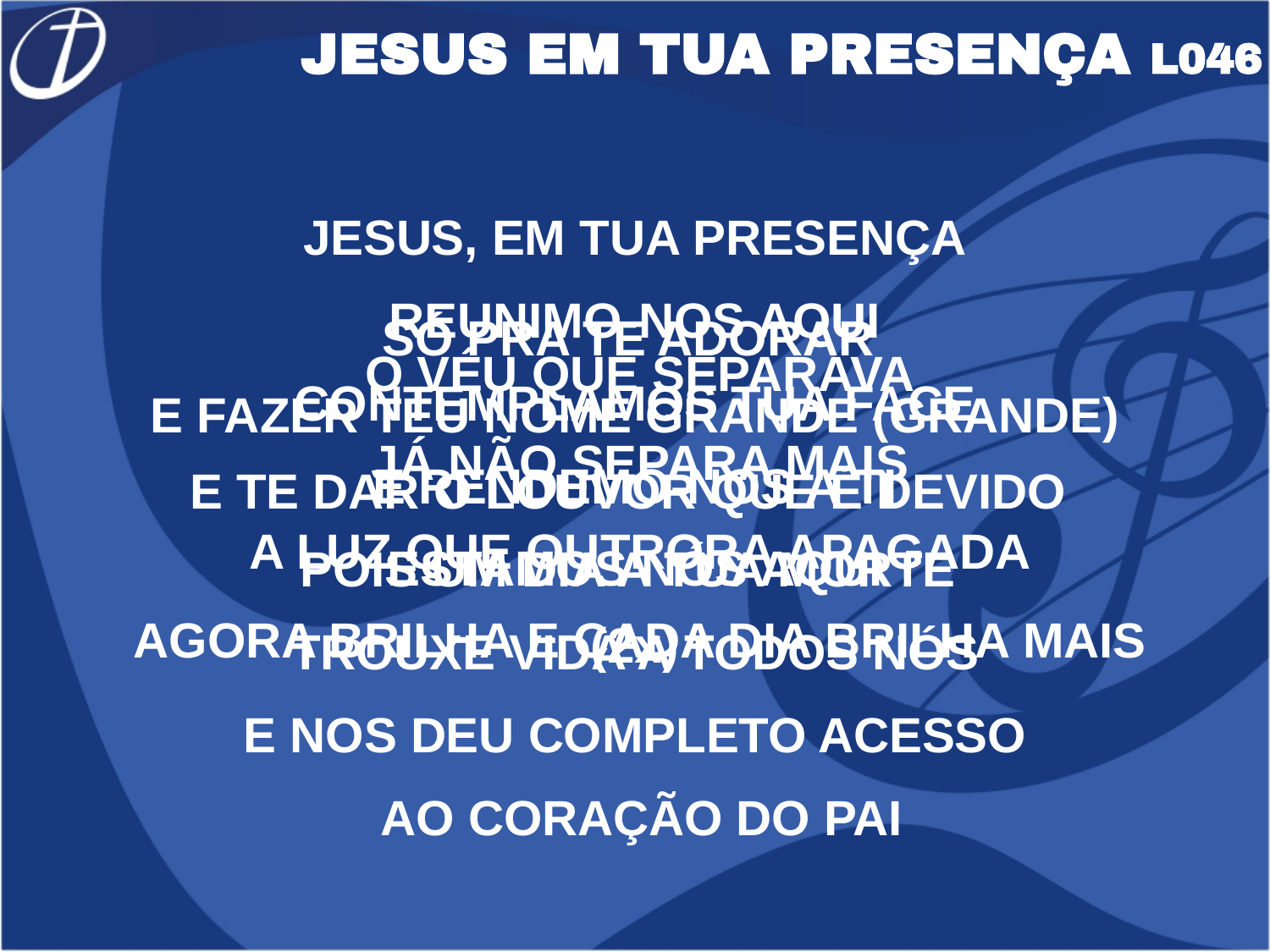

JESUS EM TUA PRESENÇA L046
JESUS, EM TUA PRESENÇA
REUNIMO-NOS AQUI
CONTEMPLAMOS TUA FACE
E RENDEMO-NOS A TI
POIS UM DIA A TUA MORTE
TROUXE VIDA A TODOS NÓS
E NOS DEU COMPLETO ACESSO
 AO CORAÇÃO DO PAI
SÓ PRA TE ADORAR
E FAZER TEU NOME GRANDE (GRANDE)
E TE DAR O LOUVOR QUE É DEVIDO
ESTAMOS NÓS AQUI
(2x)
O VÉU QUE SEPARAVA
JÁ NÃO SEPARA MAIS
A LUZ QUE OUTRORA APAGADA
AGORA BRILHA E CADA DIA BRILHA MAIS